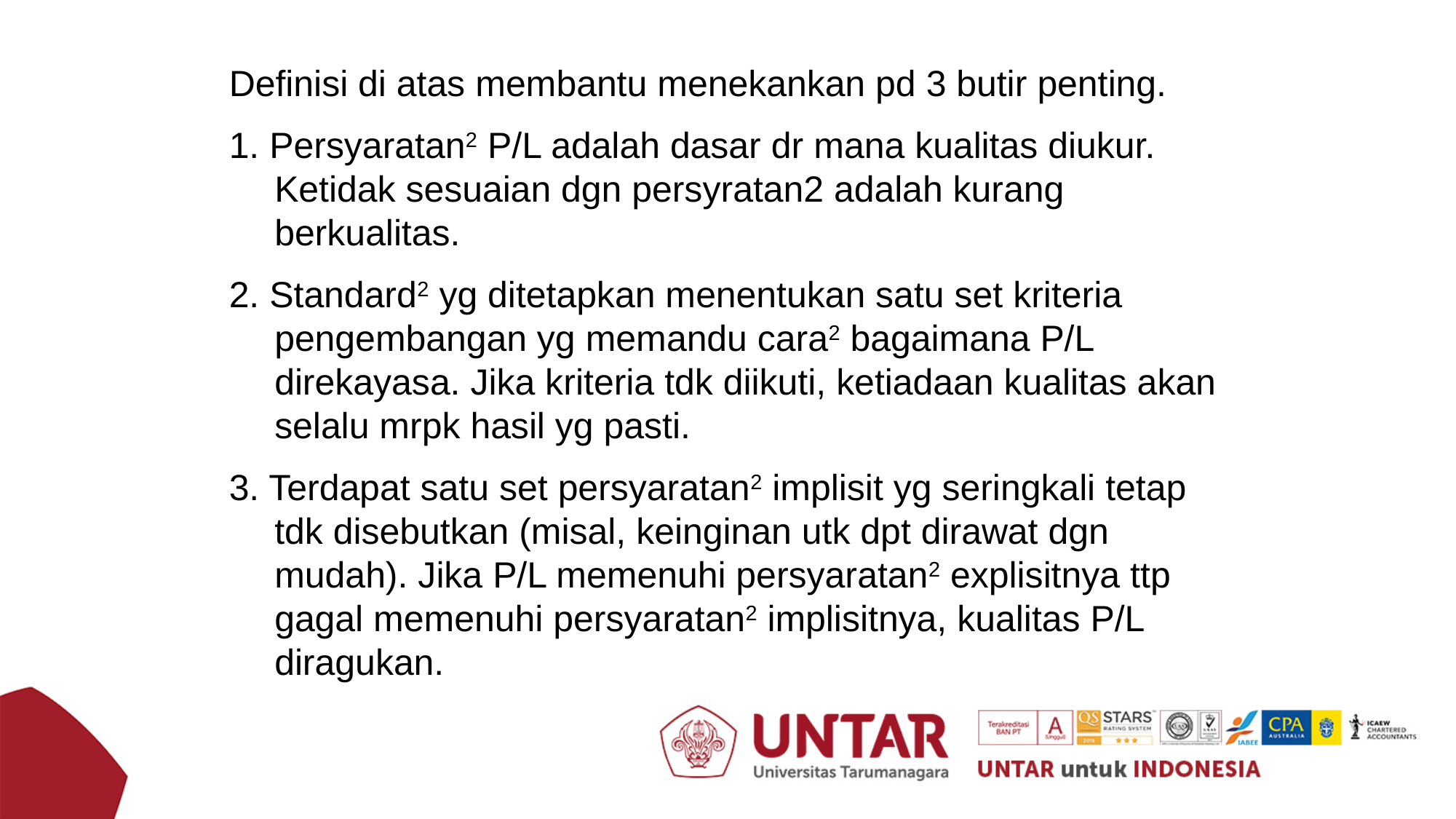

Definisi di atas membantu menekankan pd 3 butir penting.
1. Persyaratan2 P/L adalah dasar dr mana kualitas diukur. Ketidak sesuaian dgn persyratan2 adalah kurang berkualitas.
2. Standard2 yg ditetapkan menentukan satu set kriteria pengembangan yg memandu cara2 bagaimana P/L direkayasa. Jika kriteria tdk diikuti, ketiadaan kualitas akan selalu mrpk hasil yg pasti.
3. Terdapat satu set persyaratan2 implisit yg seringkali tetap tdk disebutkan (misal, keinginan utk dpt dirawat dgn mudah). Jika P/L memenuhi persyaratan2 explisitnya ttp gagal memenuhi persyaratan2 implisitnya, kualitas P/L diragukan.